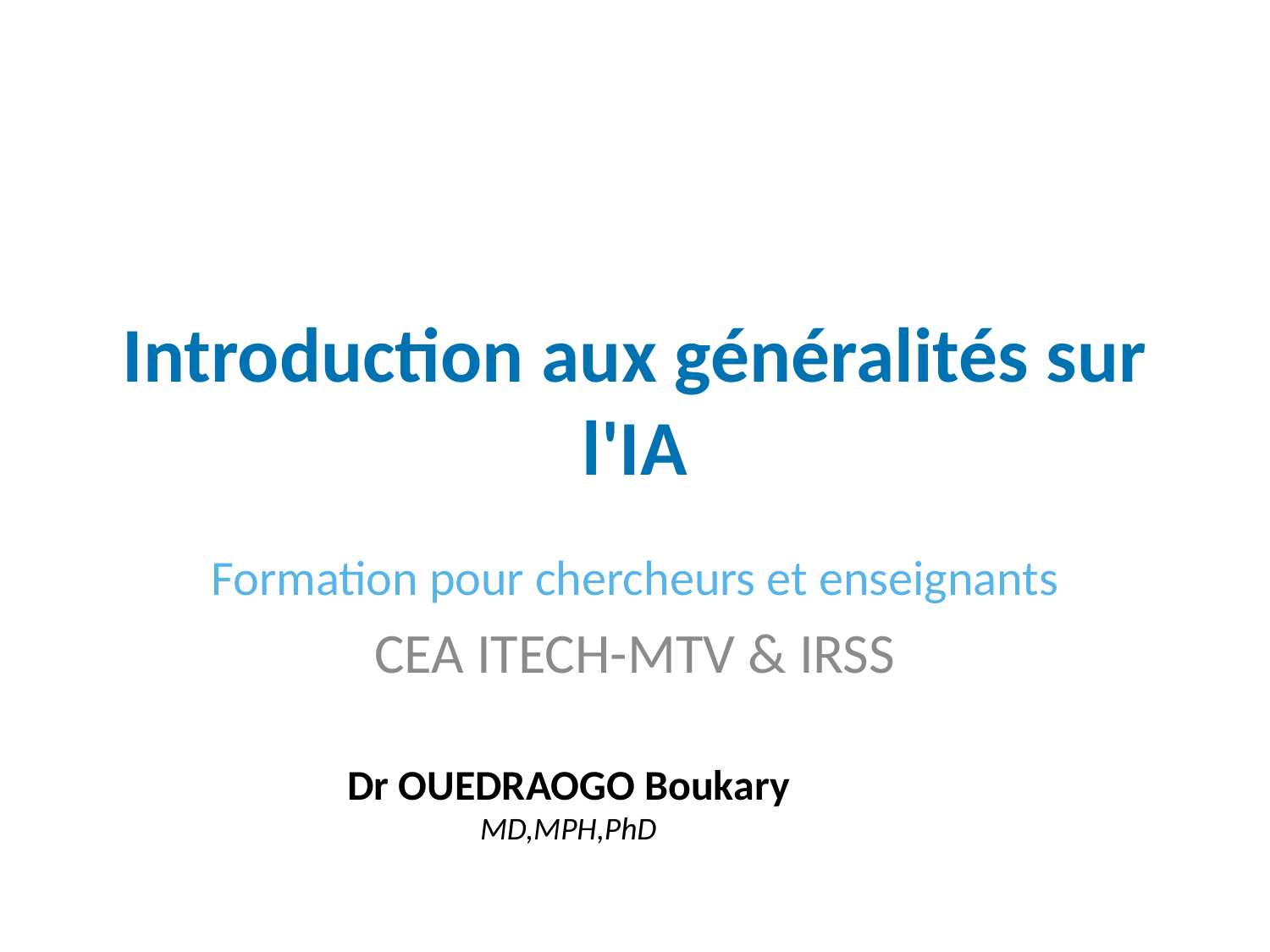

# Introduction aux généralités sur l'IA
Formation pour chercheurs et enseignants
CEA ITECH-MTV & IRSS
Dr OUEDRAOGO Boukary
MD,MPH,PhD